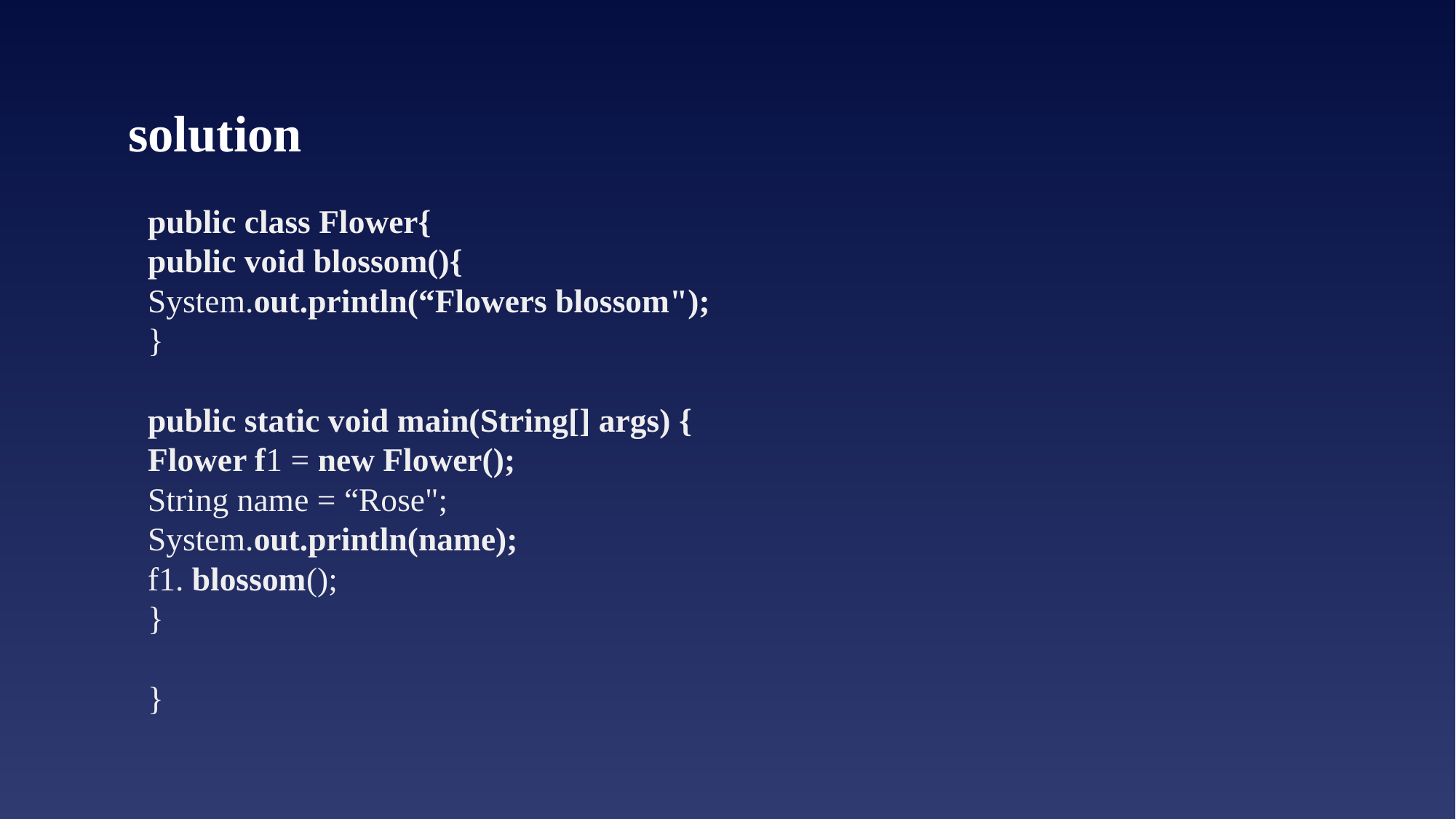

# solution
public class Flower{
public void blossom(){
System.out.println(“Flowers blossom");
}

public static void main(String[] args) {
Flower f1 = new Flower();
String name = “Rose";
System.out.println(name);
f1. blossom();
}

}